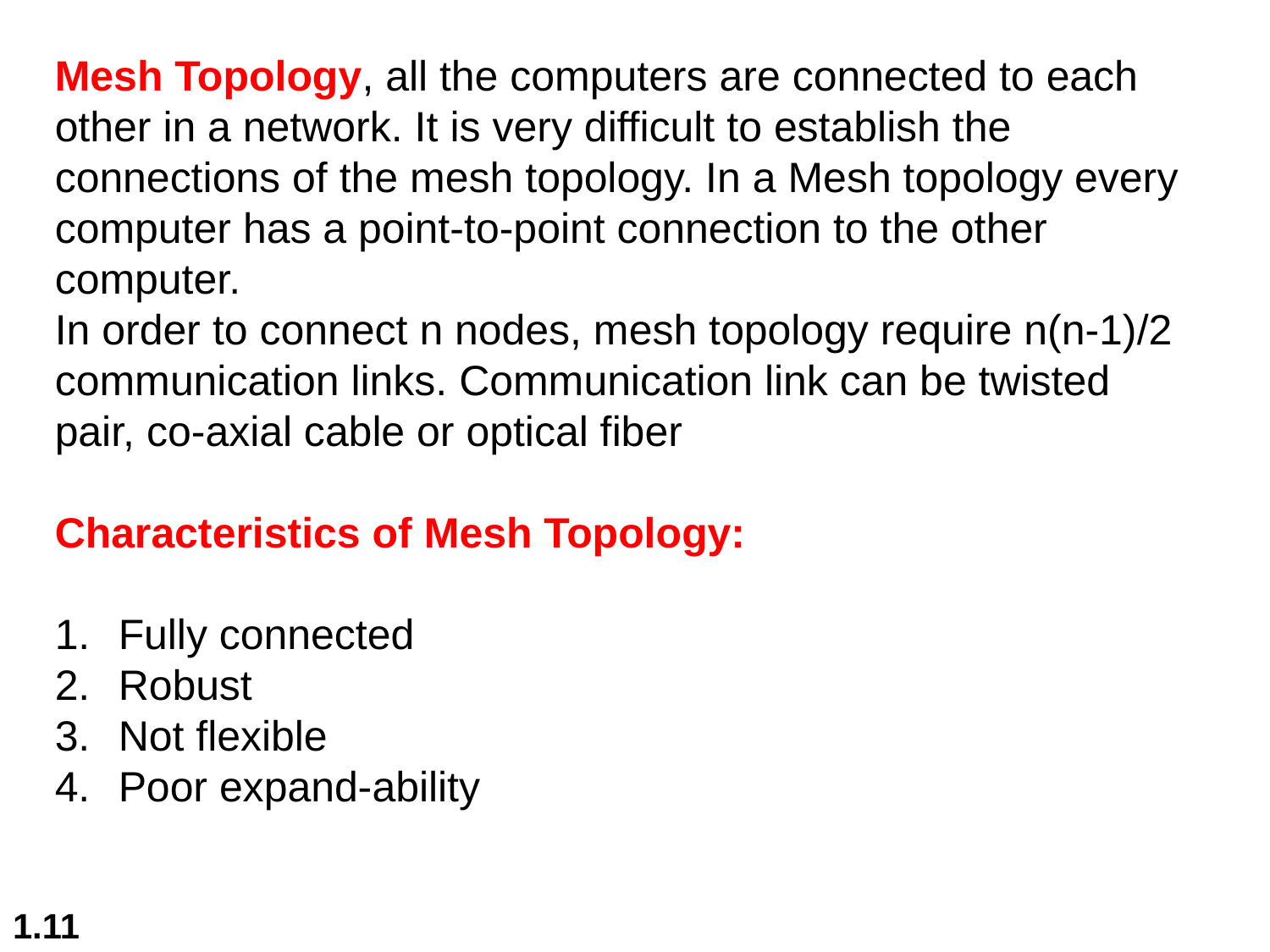

Mesh Topology, all the computers are connected to each other in a network. It is very difficult to establish the connections of the mesh topology. In a Mesh topology every computer has a point-to-point connection to the other computer.
In order to connect n nodes, mesh topology require n(n-1)/2 communication links. Communication link can be twisted pair, co-axial cable or optical fiber

Characteristics of Mesh Topology:
Fully connected
Robust
Not flexible
Poor expand-ability
1.11